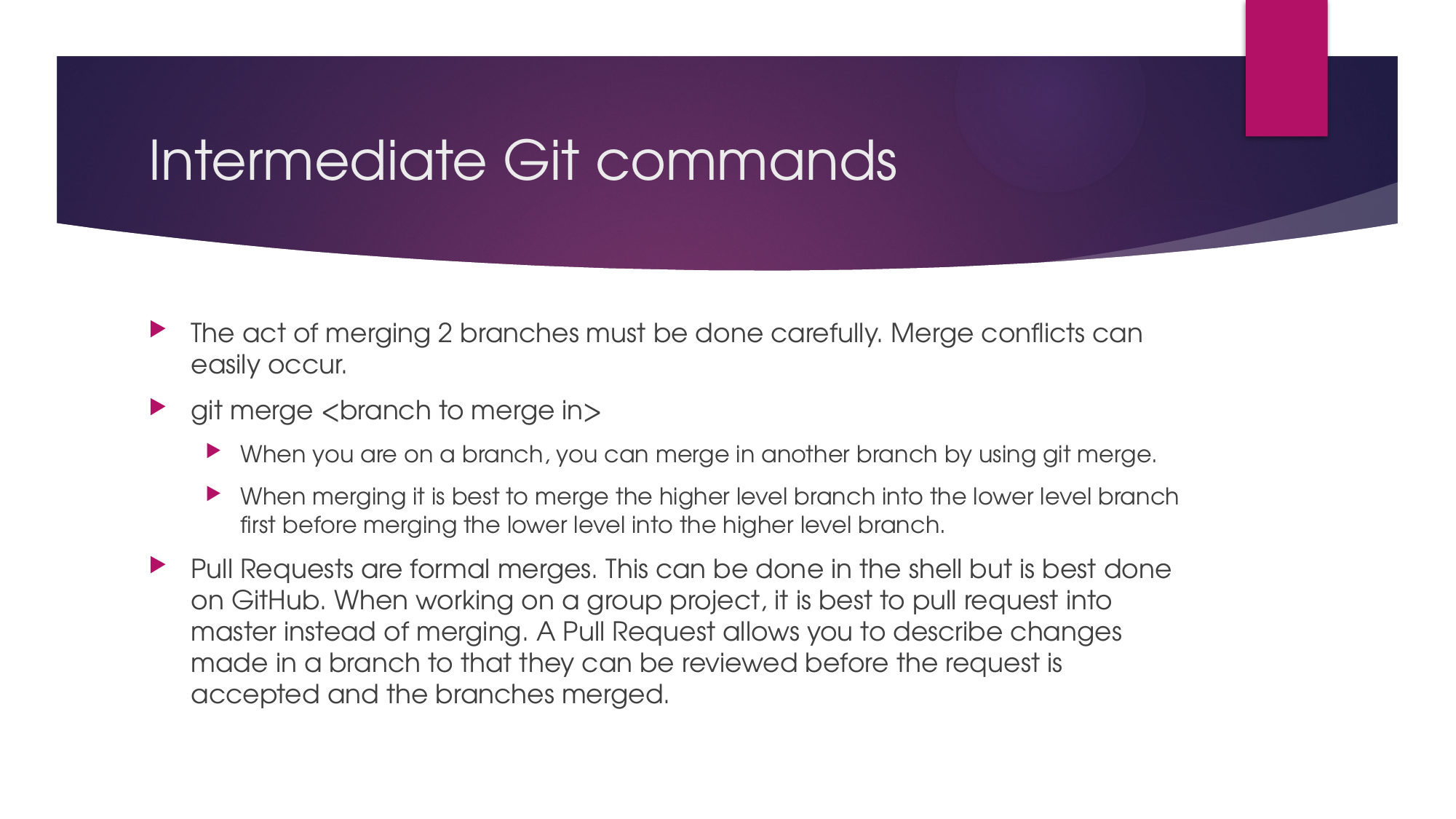

# Intermediate Git commands
The act of merging 2 branches must be done carefully. Merge conflicts can easily occur.
git merge <branch to merge in>
When you are on a branch, you can merge in another branch by using git merge.
When merging it is best to merge the higher level branch into the lower level branch first before merging the lower level into the higher level branch.
Pull Requests are formal merges. This can be done in the shell but is best done on GitHub. When working on a group project, it is best to pull request into master instead of merging. A Pull Request allows you to describe changes made in a branch to that they can be reviewed before the request is accepted and the branches merged.